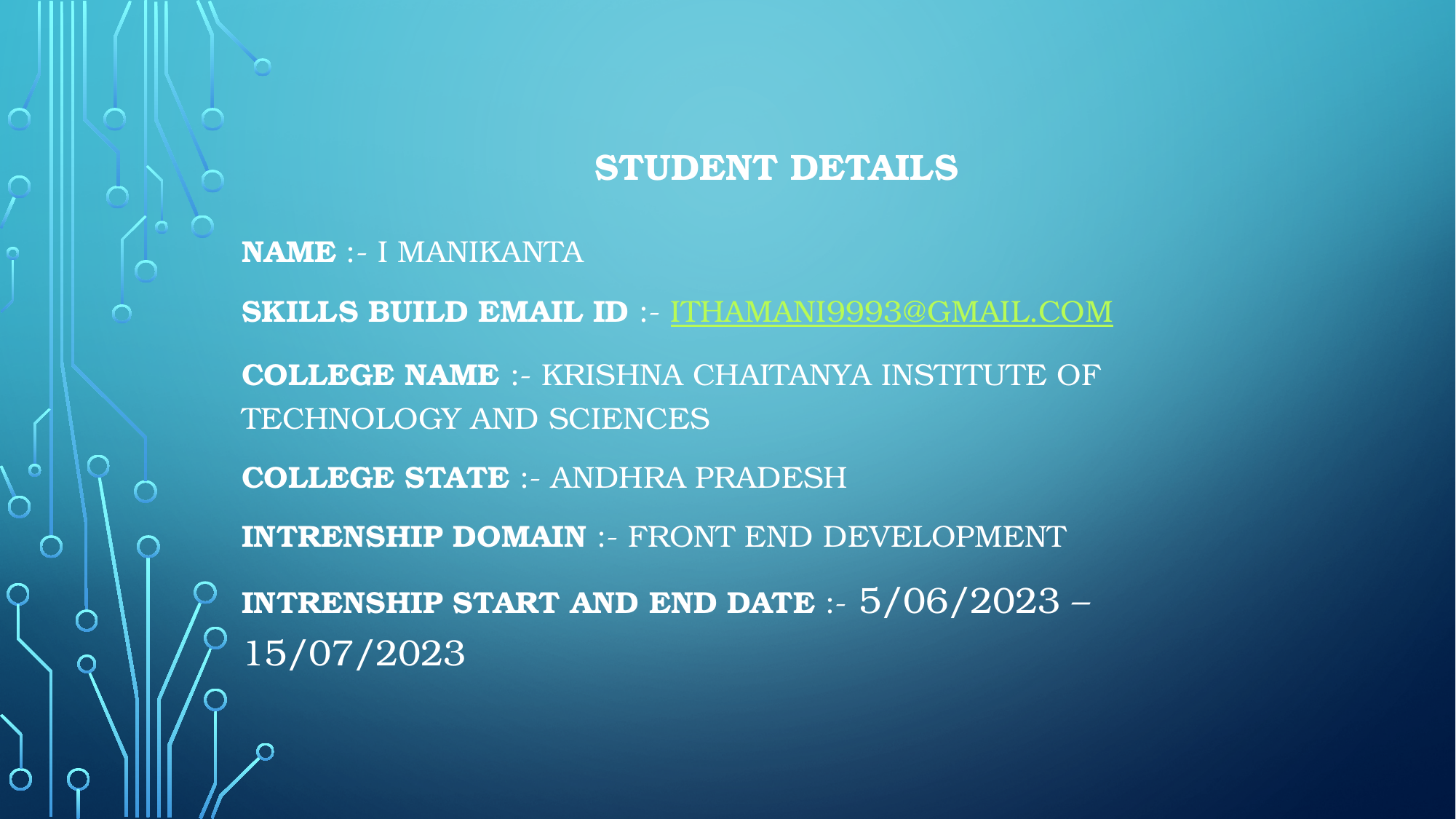

# STUDENT DETAILS
NAME :- I MANIKANTA
SKILLS BUILD EMAIL ID :- ithamani9993@gmail.com
COLLEGE NAME :- KRISHNA CHAITANYA INSTITUTE OF TECHNOLOGY AND SCIENCES
COLLEGE STATE :- ANDHRA PRADESH
INTRENSHIP DOMAIN :- FRONT END DEVELOPMENT
INTRENSHIP START AND END DATE :- 5/06/2023 – 15/07/2023